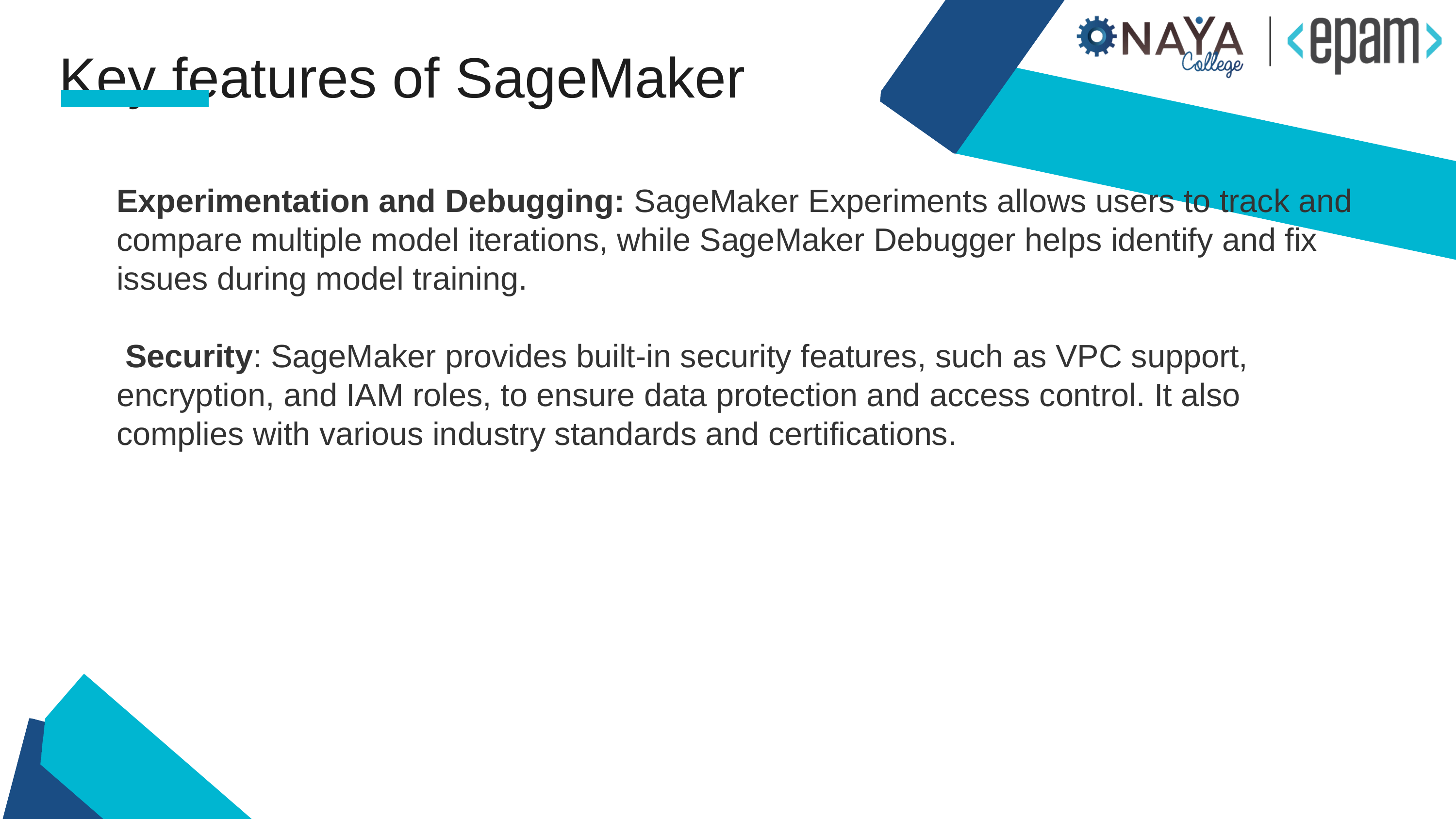

Key features of SageMaker

Experimentation and Debugging: SageMaker Experiments allows users to track and compare multiple model iterations, while SageMaker Debugger helps identify and fix issues during model training.

 Security: SageMaker provides built-in security features, such as VPC support, encryption, and IAM roles, to ensure data protection and access control. It also complies with various industry standards and certifications.